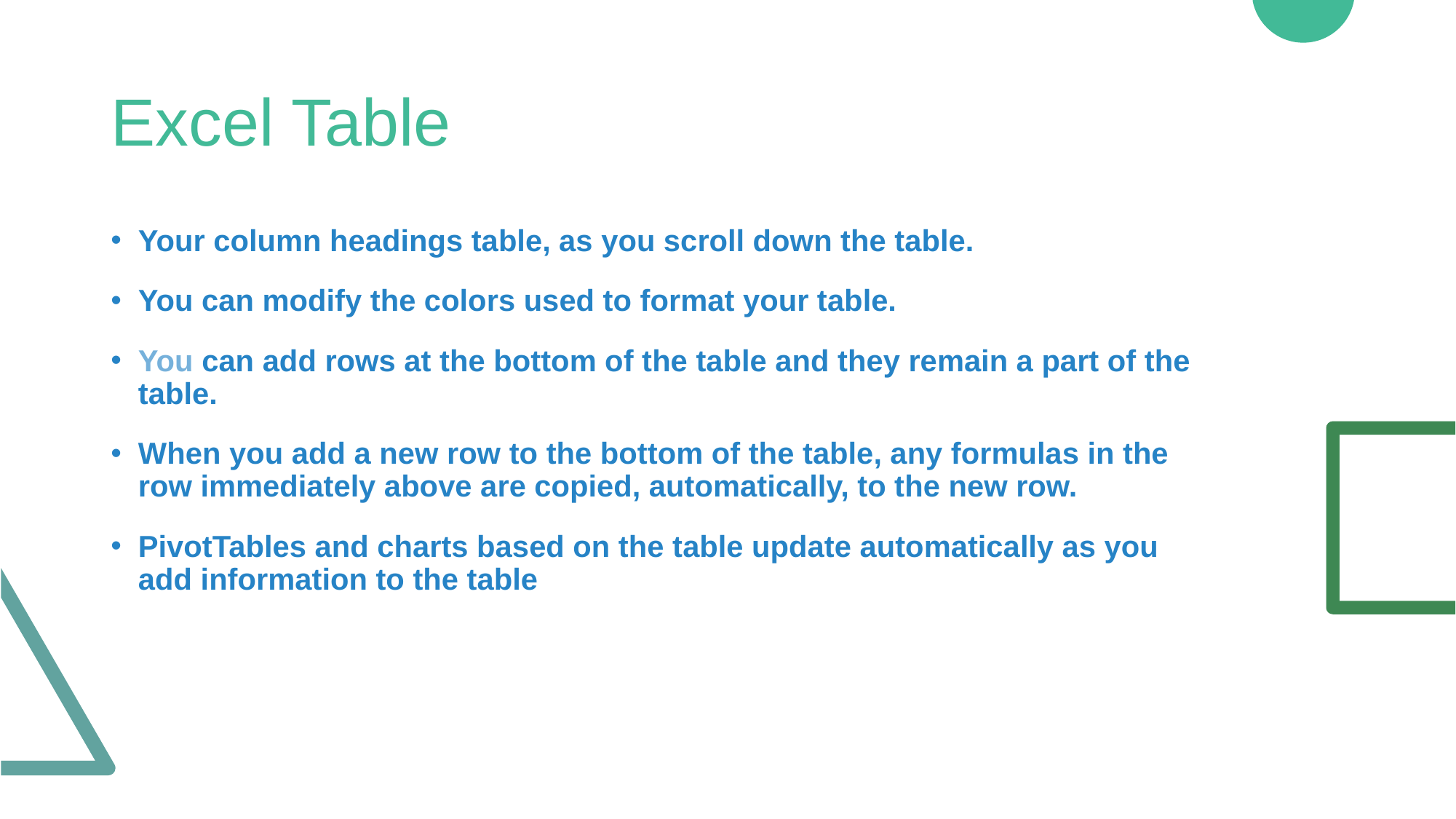

# Excel Table
Your column headings table, as you scroll down the table.
You can modify the colors used to format your table.
You can add rows at the bottom of the table and they remain a part of the table.
When you add a new row to the bottom of the table, any formulas in the row immediately above are copied, automatically, to the new row.
PivotTables and charts based on the table update automatically as you add information to the table